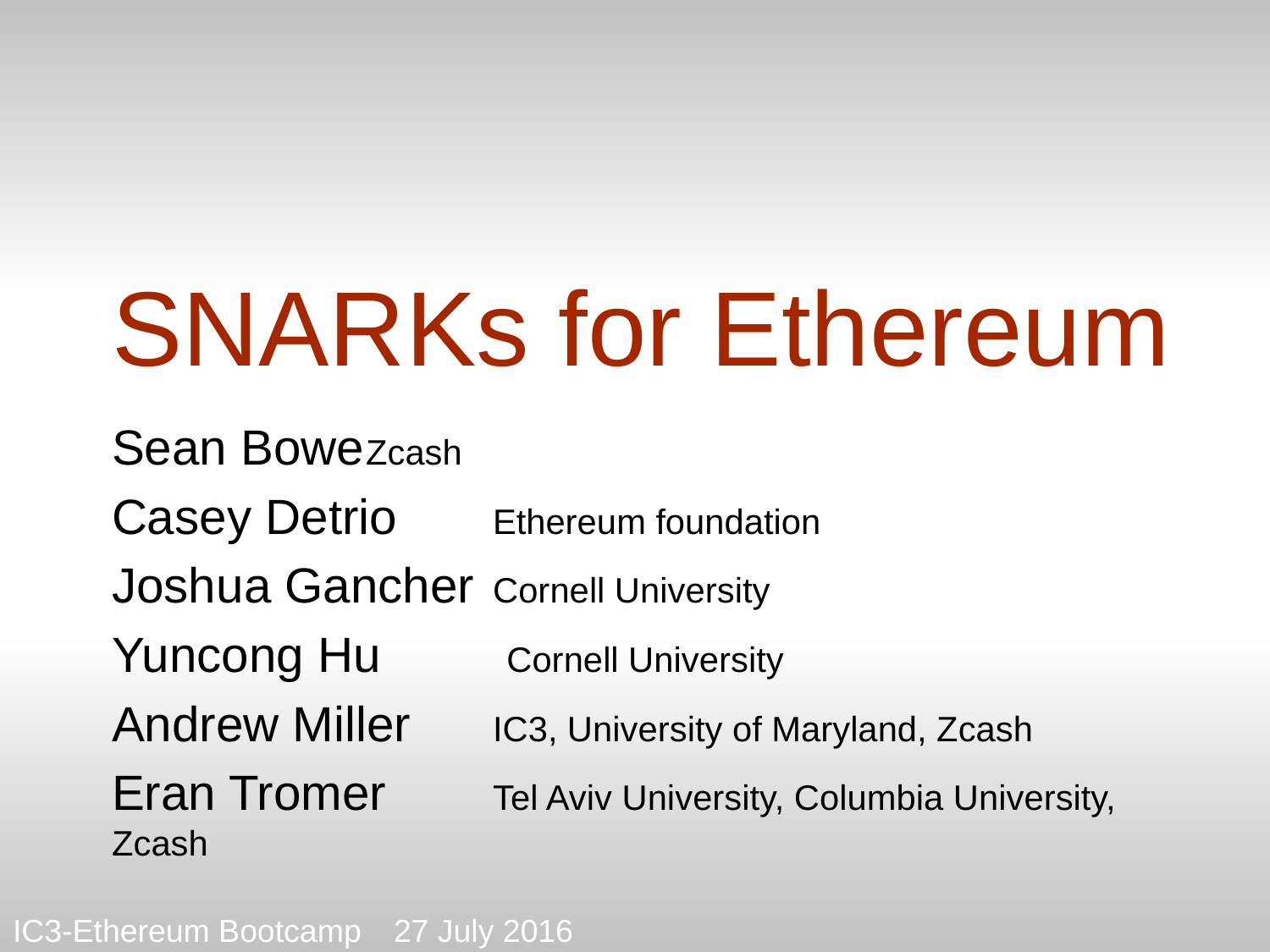

# SNARKs for Ethereum
Sean Bowe	Zcash
Casey Detrio	Ethereum foundation
Joshua Gancher	Cornell University
Yuncong Hu	 Cornell University
Andrew Miller	IC3, University of Maryland, Zcash
Eran Tromer	Tel Aviv University, Columbia University, Zcash
IC3-Ethereum Bootcamp	27 July 2016